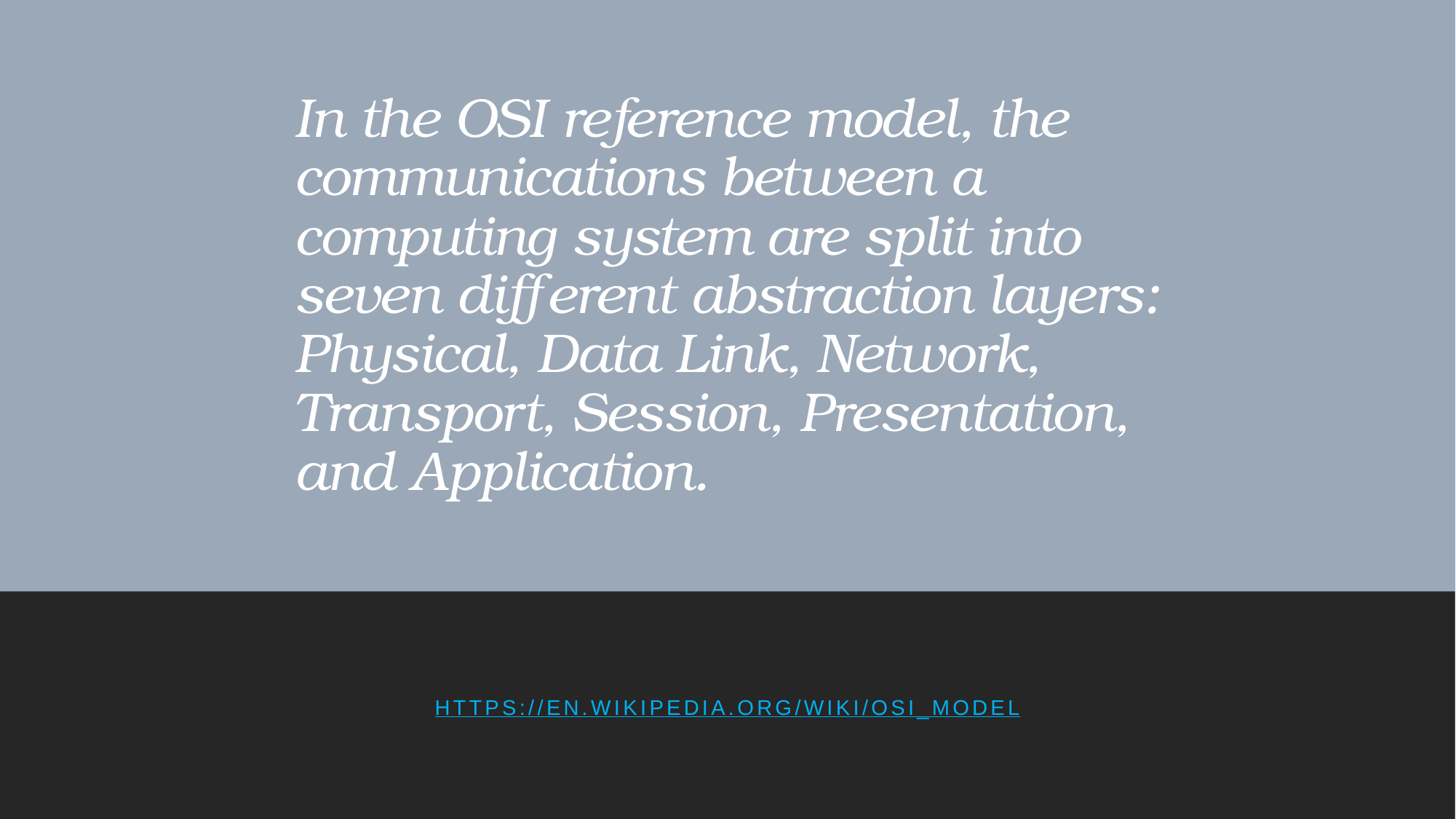

# In the OSI reference model, the communications between a computing system are split into seven different abstraction layers: Physical, Data Link, Network, Transport, Session, Presentation, and Application.
https://en.wikipedia.org/wiki/OSI_model